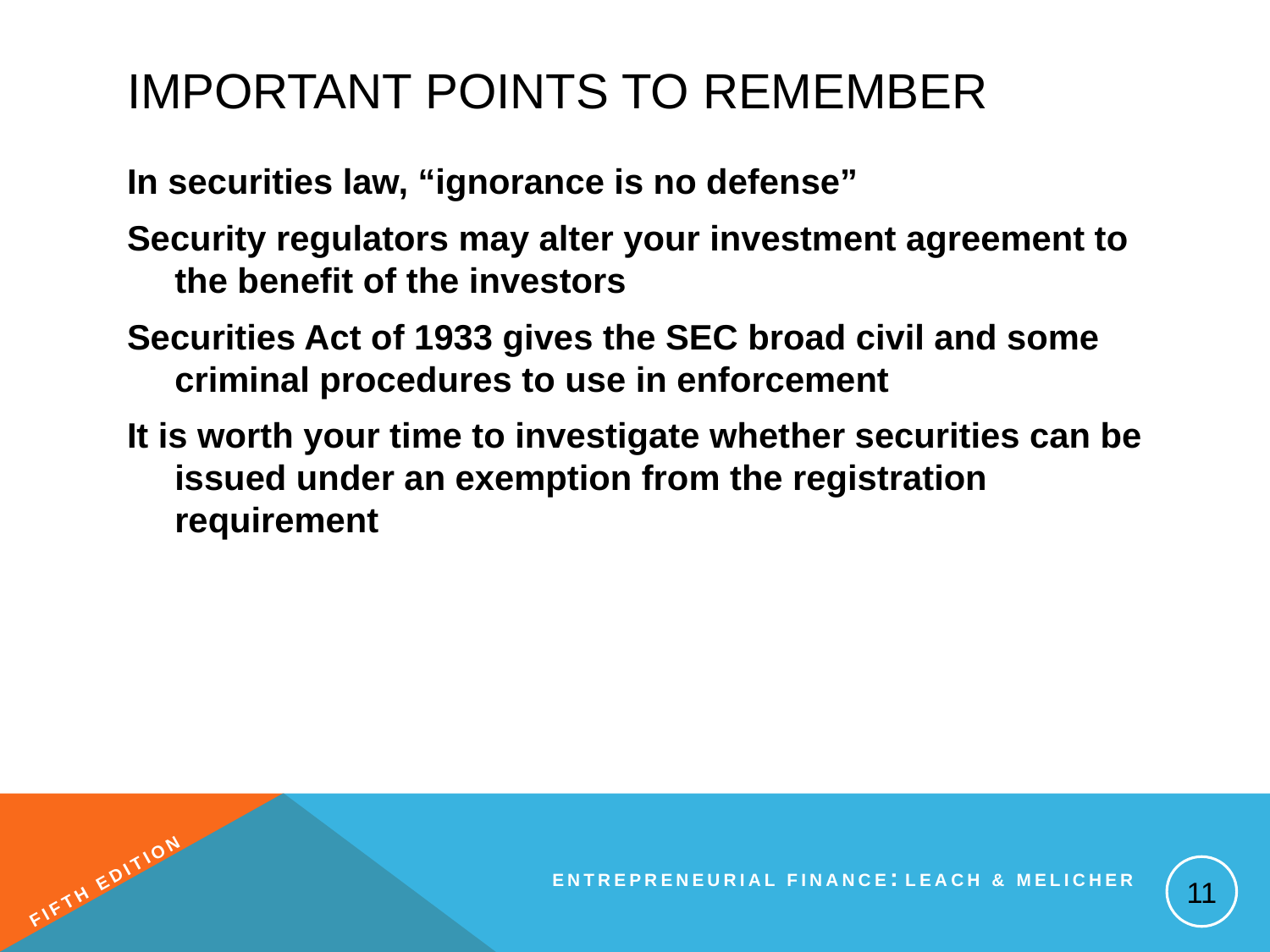

# Important Points to Remember
In securities law, “ignorance is no defense”
Security regulators may alter your investment agreement to the benefit of the investors
Securities Act of 1933 gives the SEC broad civil and some criminal procedures to use in enforcement
It is worth your time to investigate whether securities can be issued under an exemption from the registration requirement
11